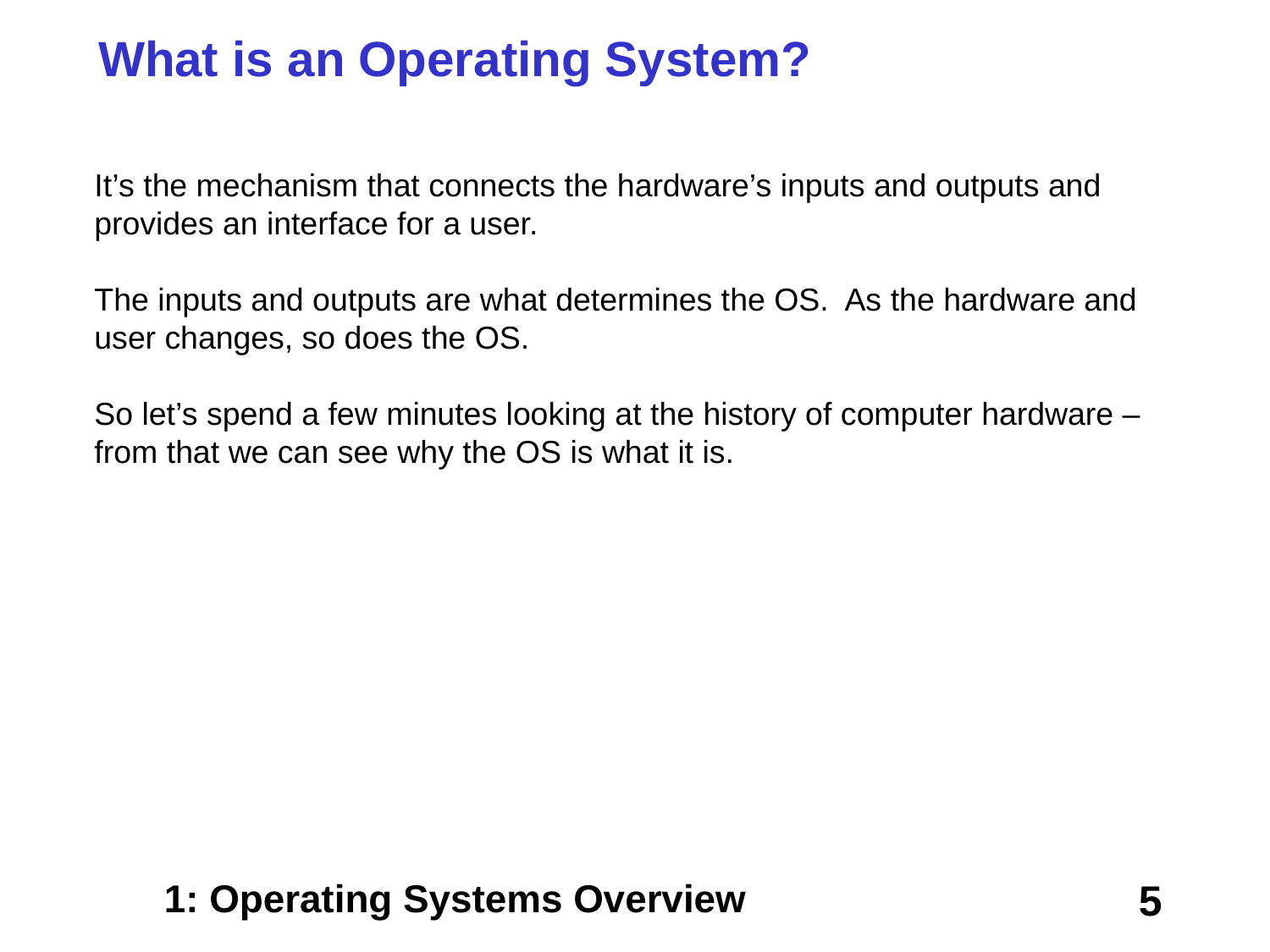

What is an Operating System?
It’s the mechanism that connects the hardware’s inputs and outputs and provides an interface for a user.

The inputs and outputs are what determines the OS.  As the hardware and user changes, so does the OS.

So let’s spend a few minutes looking at the history of computer hardware – from that we can see why the OS is what it is.
1: Operating Systems Overview
5